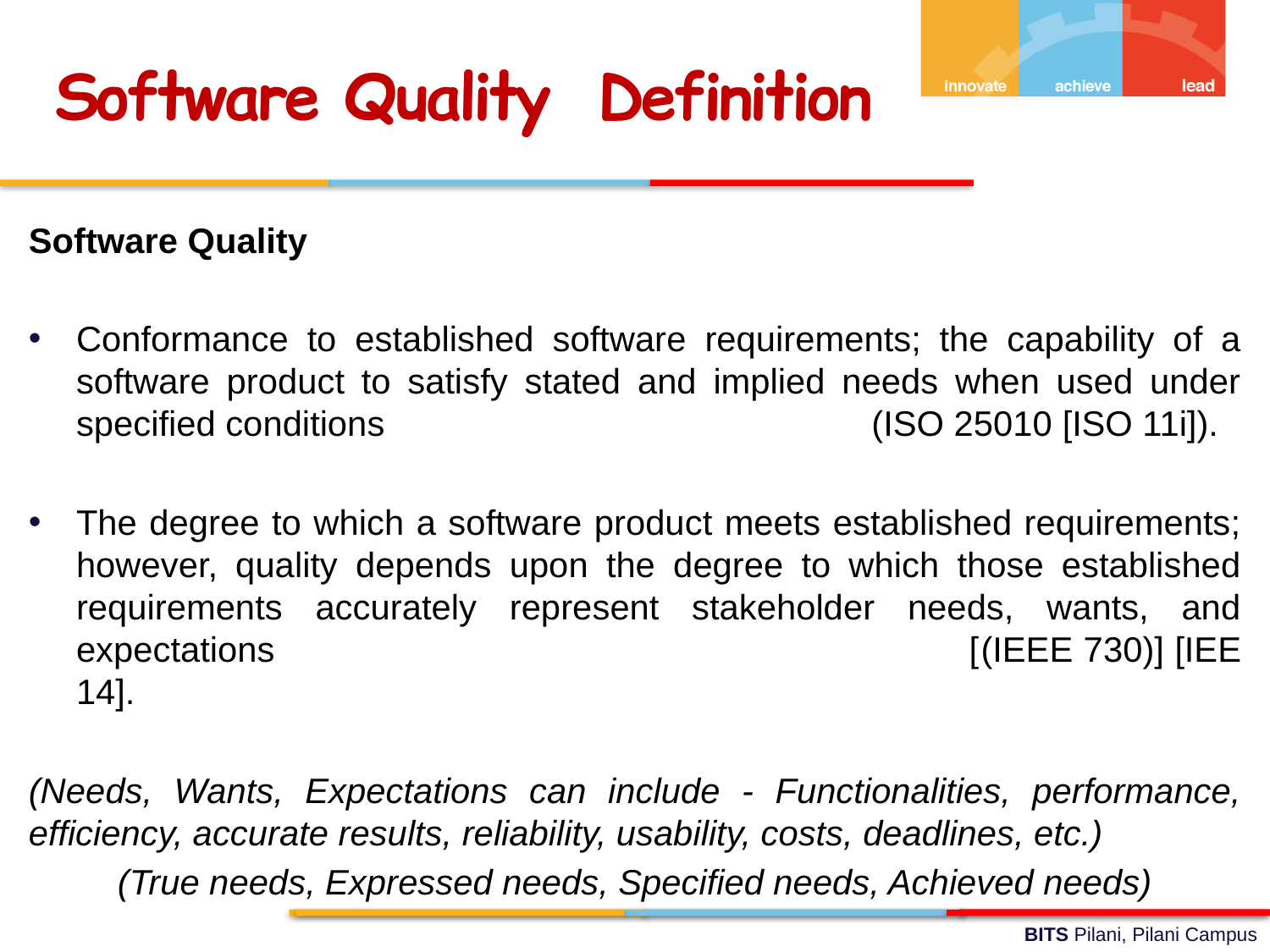

Software Quality  Definition
Software Quality

Conformance to established software requirements; the capability of a software product to satisfy stated and implied needs when used under specified conditions                                                  (ISO 25010 [ISO 11i]).

The degree to which a software product meets established requirements; however, quality depends upon the degree to which those established requirements accurately represent stakeholder needs, wants, and expectations                                                                 [(IEEE 730)] [IEE 14].

(Needs, Wants, Expectations can include - Functionalities, performance, efficiency, accurate results, reliability, usability, costs, deadlines, etc.)
(True needs, Expressed needs, Specified needs, Achieved needs)